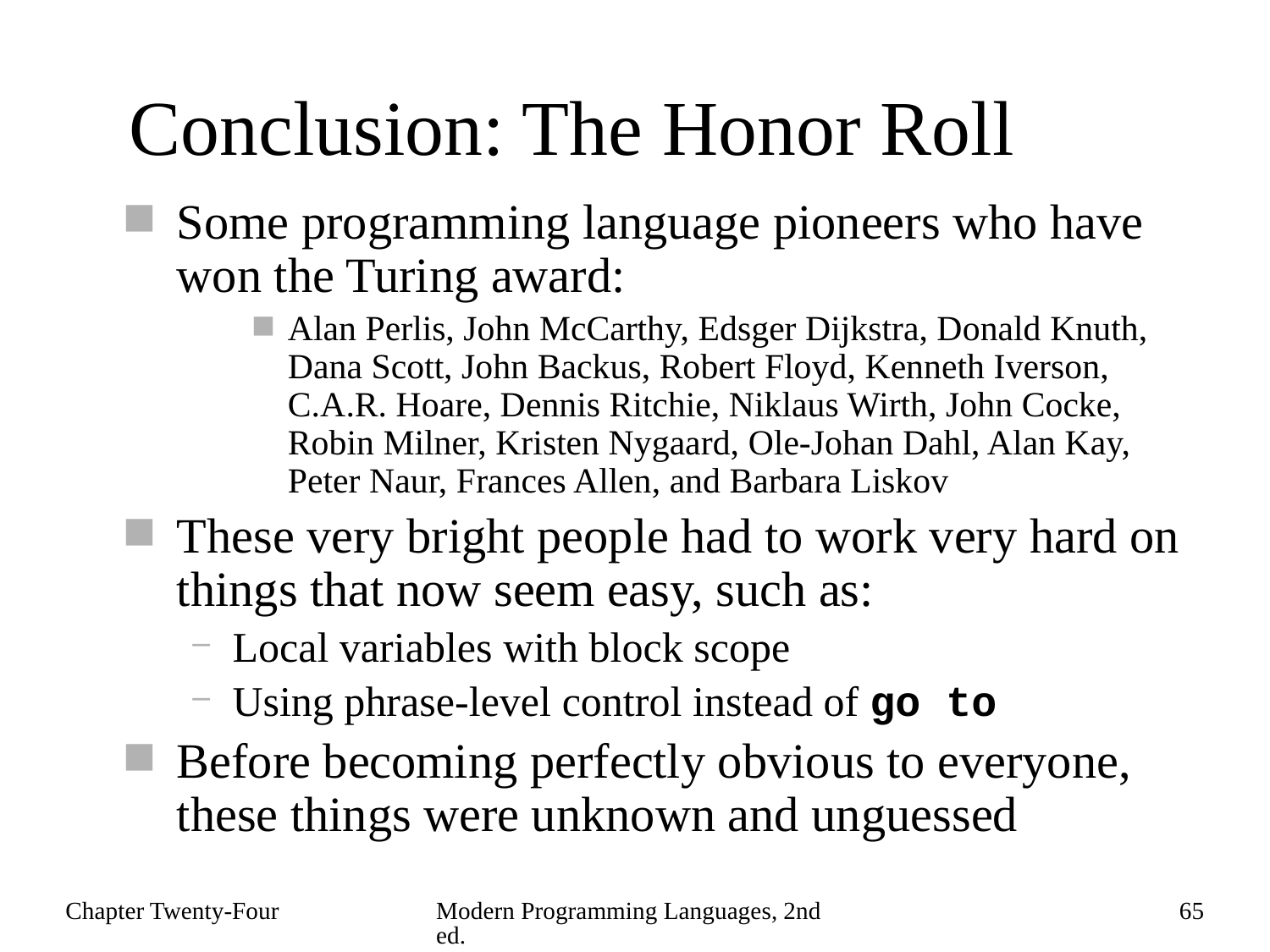

# Conclusion: The Honor Roll
Some programming language pioneers who have won the Turing award:
Alan Perlis, John McCarthy, Edsger Dijkstra, Donald Knuth, Dana Scott, John Backus, Robert Floyd, Kenneth Iverson, C.A.R. Hoare, Dennis Ritchie, Niklaus Wirth, John Cocke,  Robin Milner, Kristen Nygaard, Ole-Johan Dahl, Alan Kay, Peter Naur, Frances Allen, and Barbara Liskov
These very bright people had to work very hard on things that now seem easy, such as:
Local variables with block scope
Using phrase-level control instead of go to
Before becoming perfectly obvious to everyone, these things were unknown and unguessed
Chapter Twenty-Four
Modern Programming Languages, 2nd ed.
65